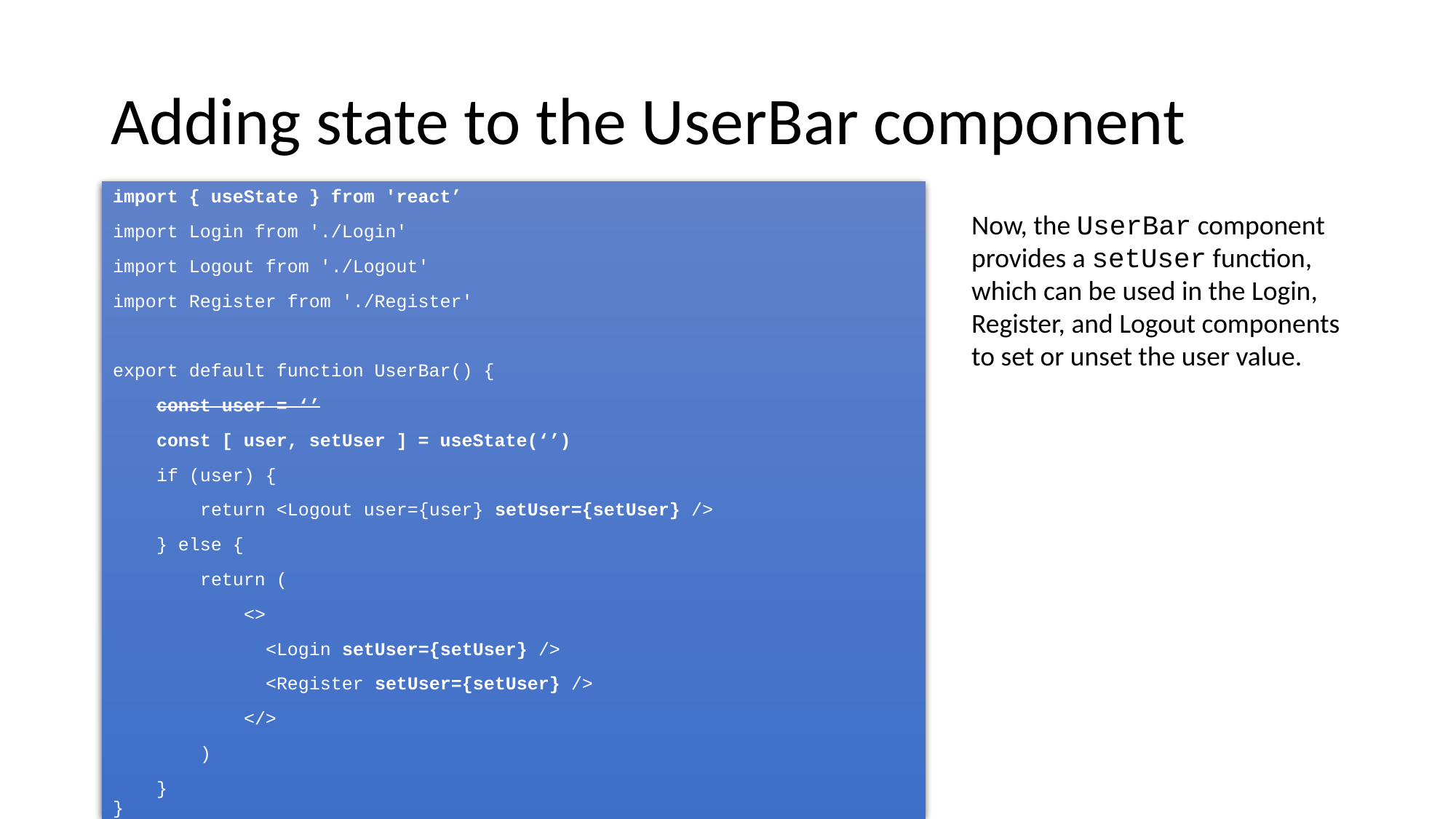

# Adding state to the UserBar component
import { useState } from 'react’
import Login from './Login'
import Logout from './Logout'
import Register from './Register'

export default function UserBar() {
    const user = ‘’
    const [ user, setUser ] = useState(‘’)
    if (user) {
        return <Logout user={user} setUser={setUser} />
    } else {
        return (
            <>
              <Login setUser={setUser} />
              <Register setUser={setUser} />
            </>
        )
    }
}
Now, the UserBar component provides a setUser function, which can be used in the Login, Register, and Logout components to set or unset the user value.